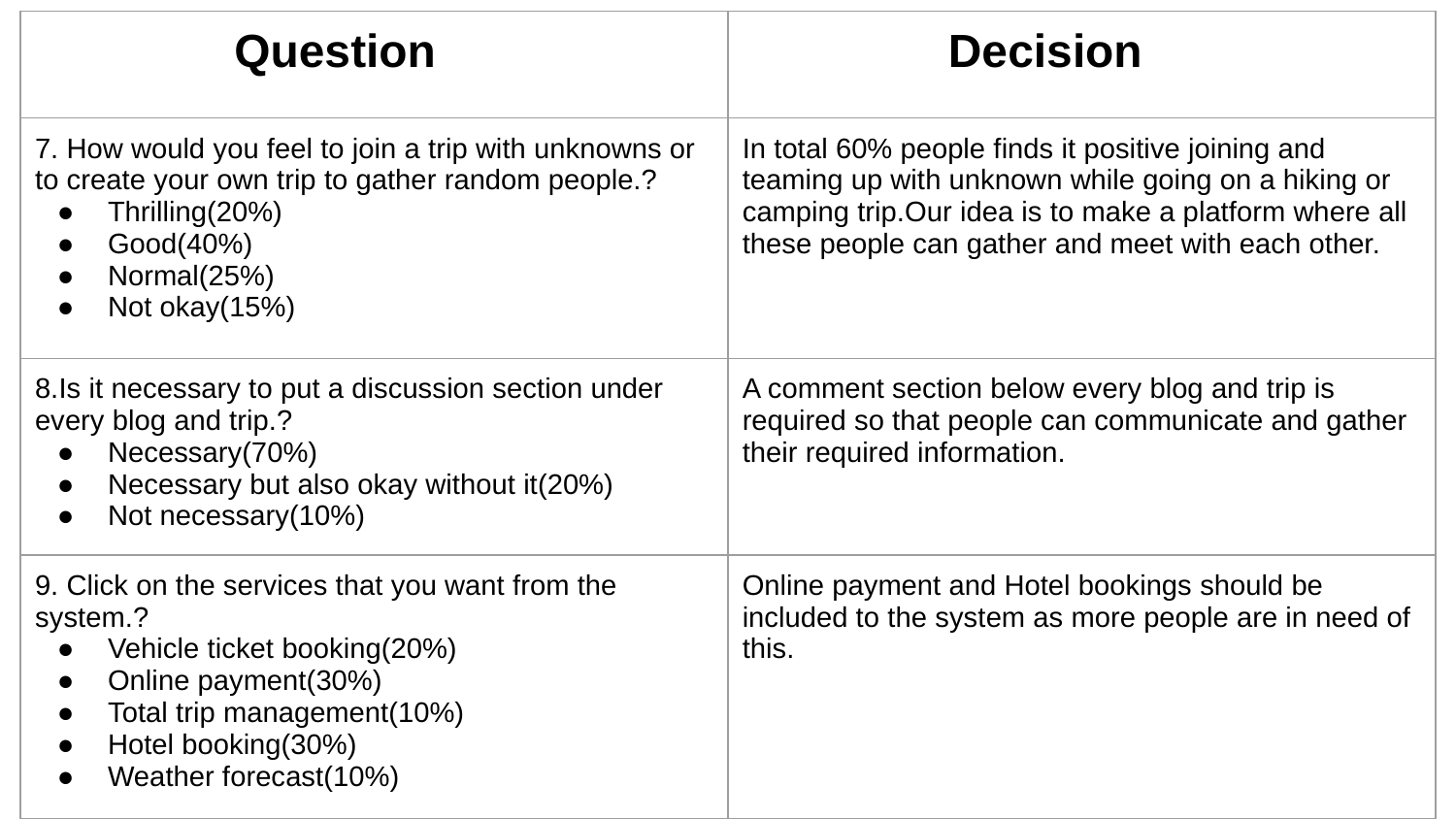

| Question | Decision |
| --- | --- |
| 7. How would you feel to join a trip with unknowns or to create your own trip to gather random people.? Thrilling(20%) Good(40%) Normal(25%) Not okay(15%) | In total 60% people finds it positive joining and teaming up with unknown while going on a hiking or camping trip.Our idea is to make a platform where all these people can gather and meet with each other. |
| 8.Is it necessary to put a discussion section under every blog and trip.? Necessary(70%) Necessary but also okay without it(20%) Not necessary(10%) | A comment section below every blog and trip is required so that people can communicate and gather their required information. |
| 9. Click on the services that you want from the system.? Vehicle ticket booking(20%) Online payment(30%) Total trip management(10%) Hotel booking(30%) Weather forecast(10%) | Online payment and Hotel bookings should be included to the system as more people are in need of this. |